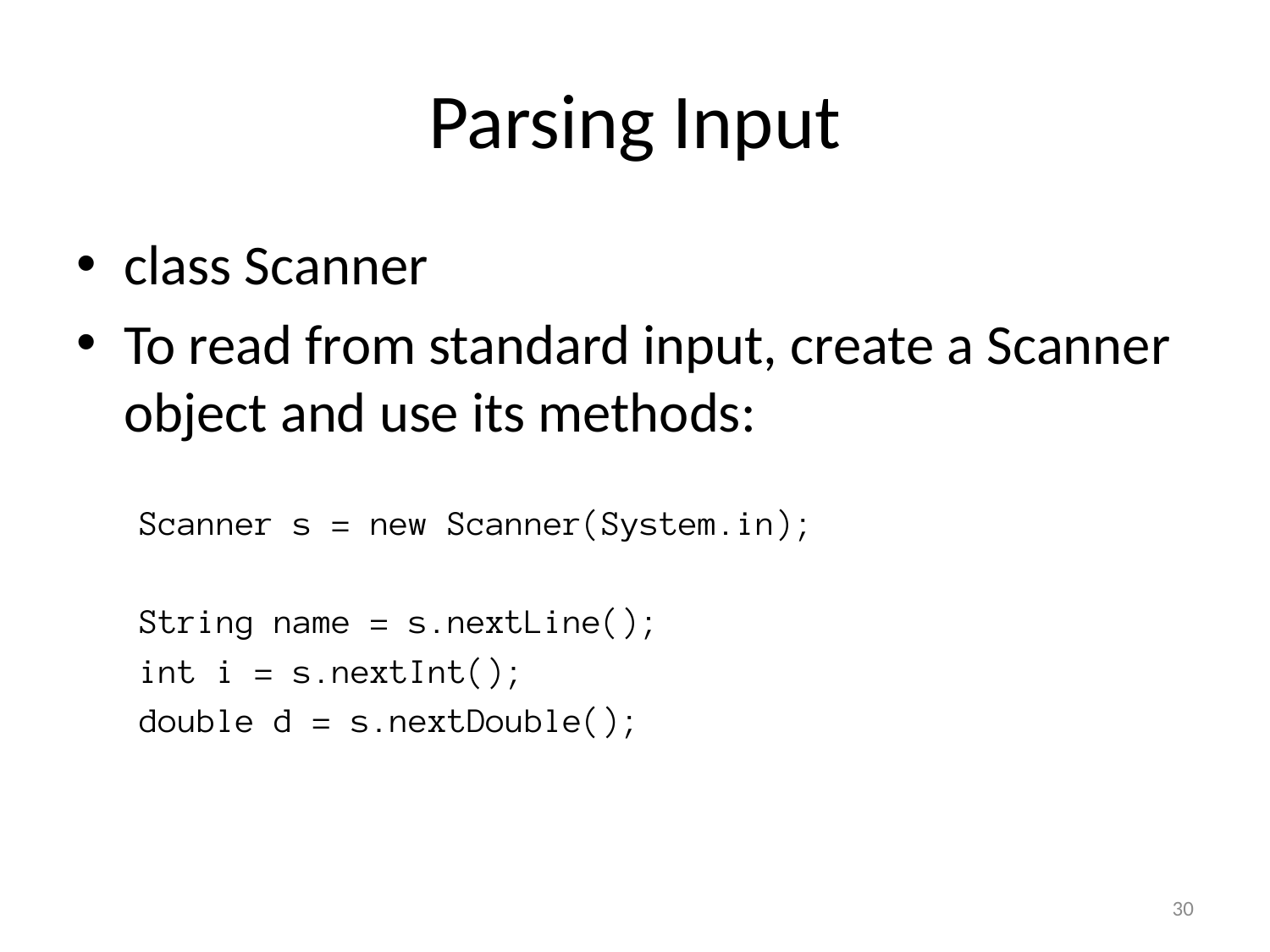

# Parsing Input
class Scanner
To read from standard input, create a Scanner object and use its methods:

Scanner s = new Scanner(System.in);

String name = s.nextLine();
int i = s.nextInt();
double d = s.nextDouble();

30